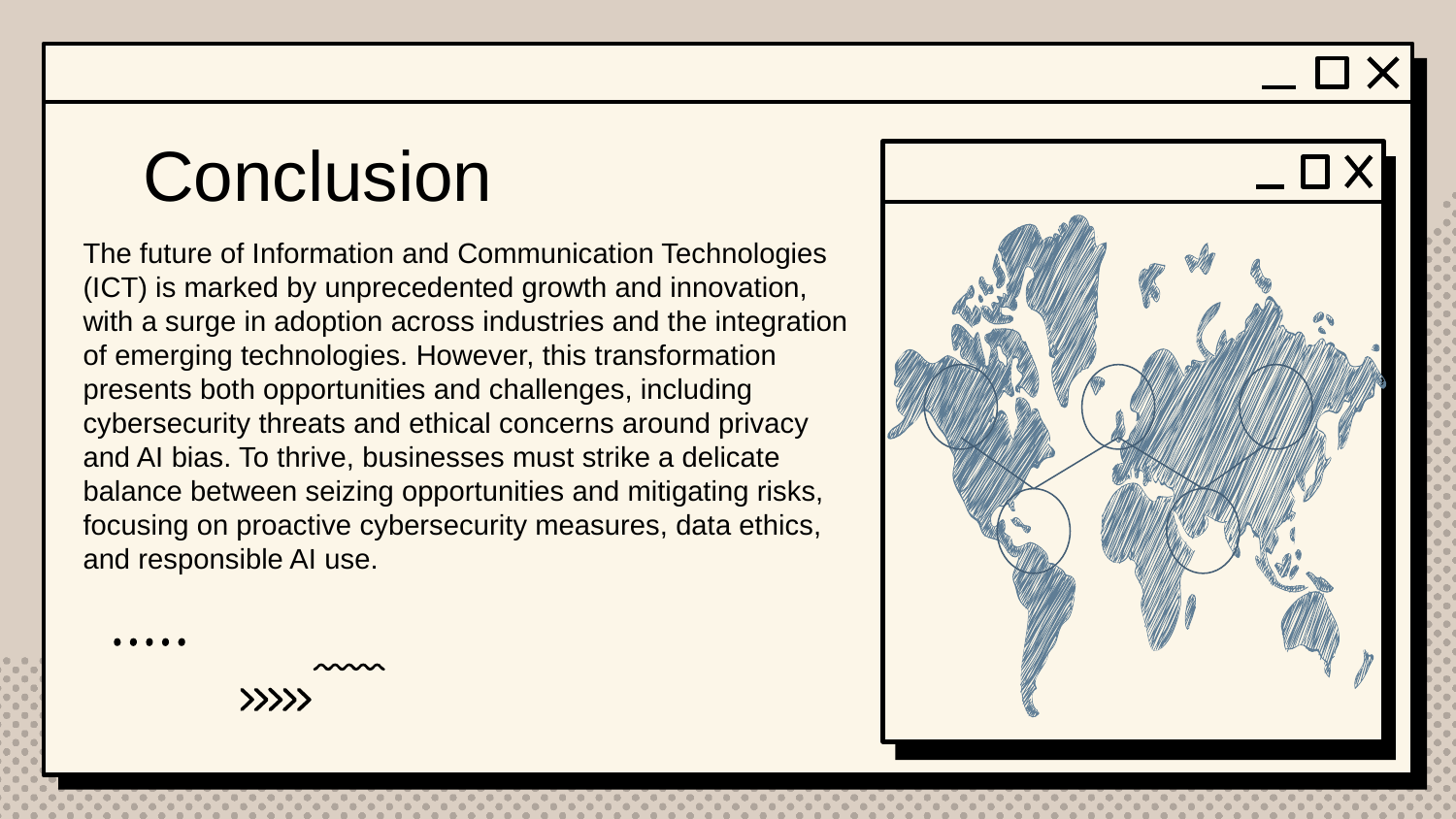

# Conclusion

The future of Information and Communication Technologies (ICT) is marked by unprecedented growth and innovation, with a surge in adoption across industries and the integration of emerging technologies. However, this transformation presents both opportunities and challenges, including cybersecurity threats and ethical concerns around privacy and AI bias. To thrive, businesses must strike a delicate balance between seizing opportunities and mitigating risks, focusing on proactive cybersecurity measures, data ethics, and responsible AI use.